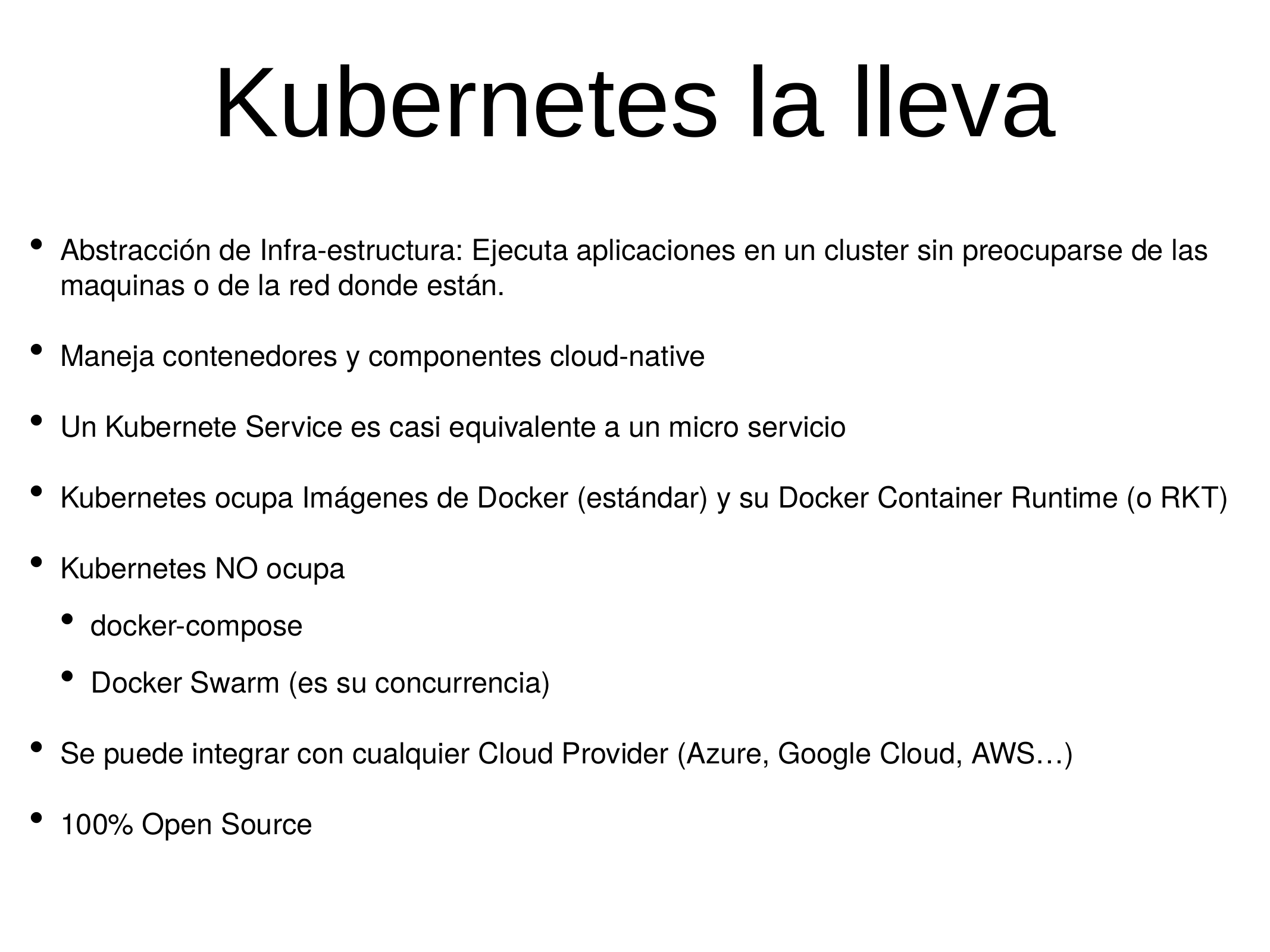

# Kubernetes la lleva
Abstracción de Infra-estructura: Ejecuta aplicaciones en un cluster sin preocuparse de las maquinas o de la red donde están.
Maneja contenedores y componentes cloud-native
Un Kubernete Service es casi equivalente a un micro servicio
Kubernetes ocupa Imágenes de Docker (estándar) y su Docker Container Runtime (o RKT)
Kubernetes NO ocupa
docker-compose
Docker Swarm (es su concurrencia)
Se puede integrar con cualquier Cloud Provider (Azure, Google Cloud, AWS…)
100% Open Source